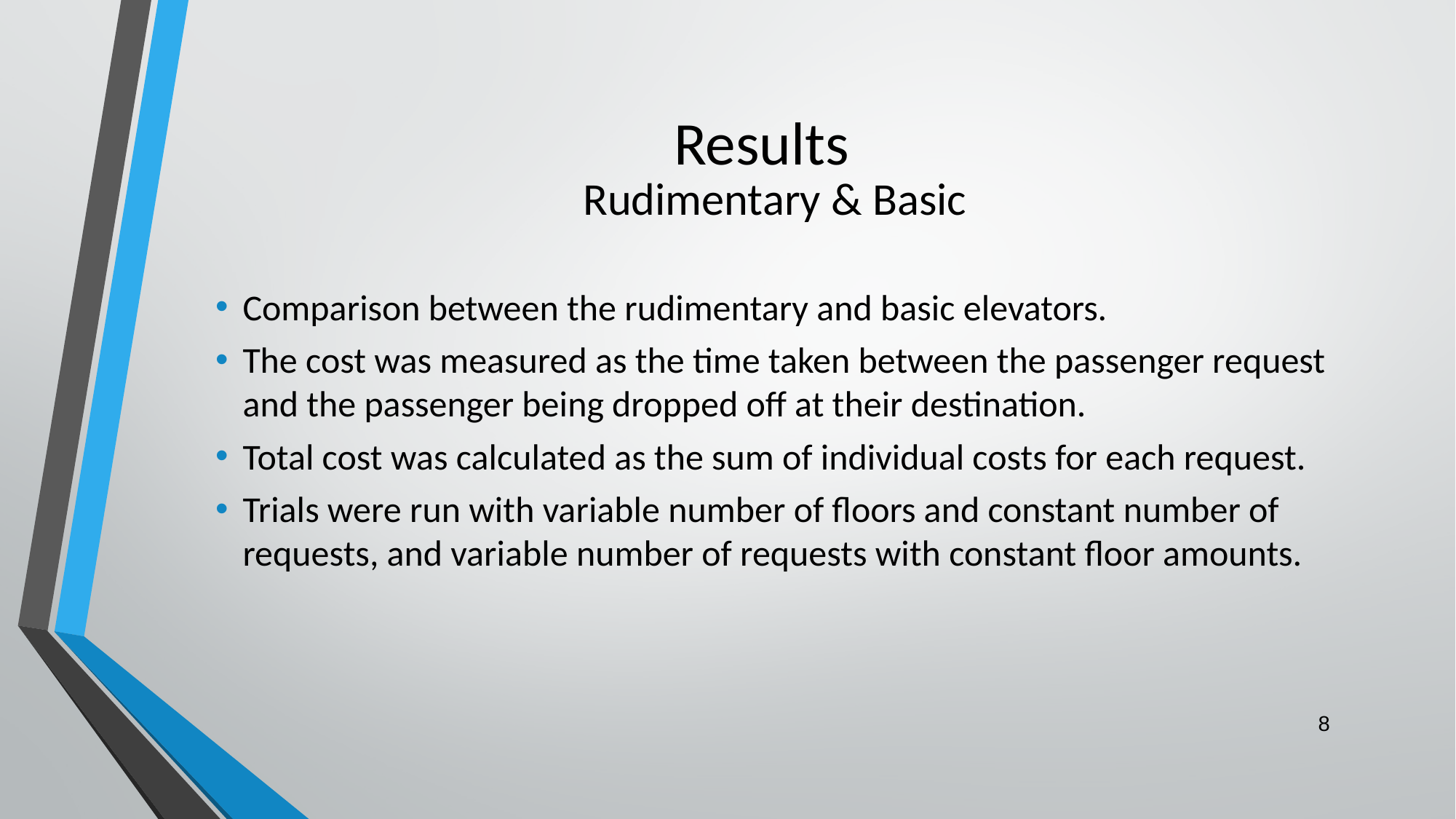

# Results
Rudimentary & Basic
Comparison between the rudimentary and basic elevators.
The cost was measured as the time taken between the passenger request and the passenger being dropped off at their destination.
Total cost was calculated as the sum of individual costs for each request.
Trials were run with variable number of floors and constant number of requests, and variable number of requests with constant floor amounts.
8